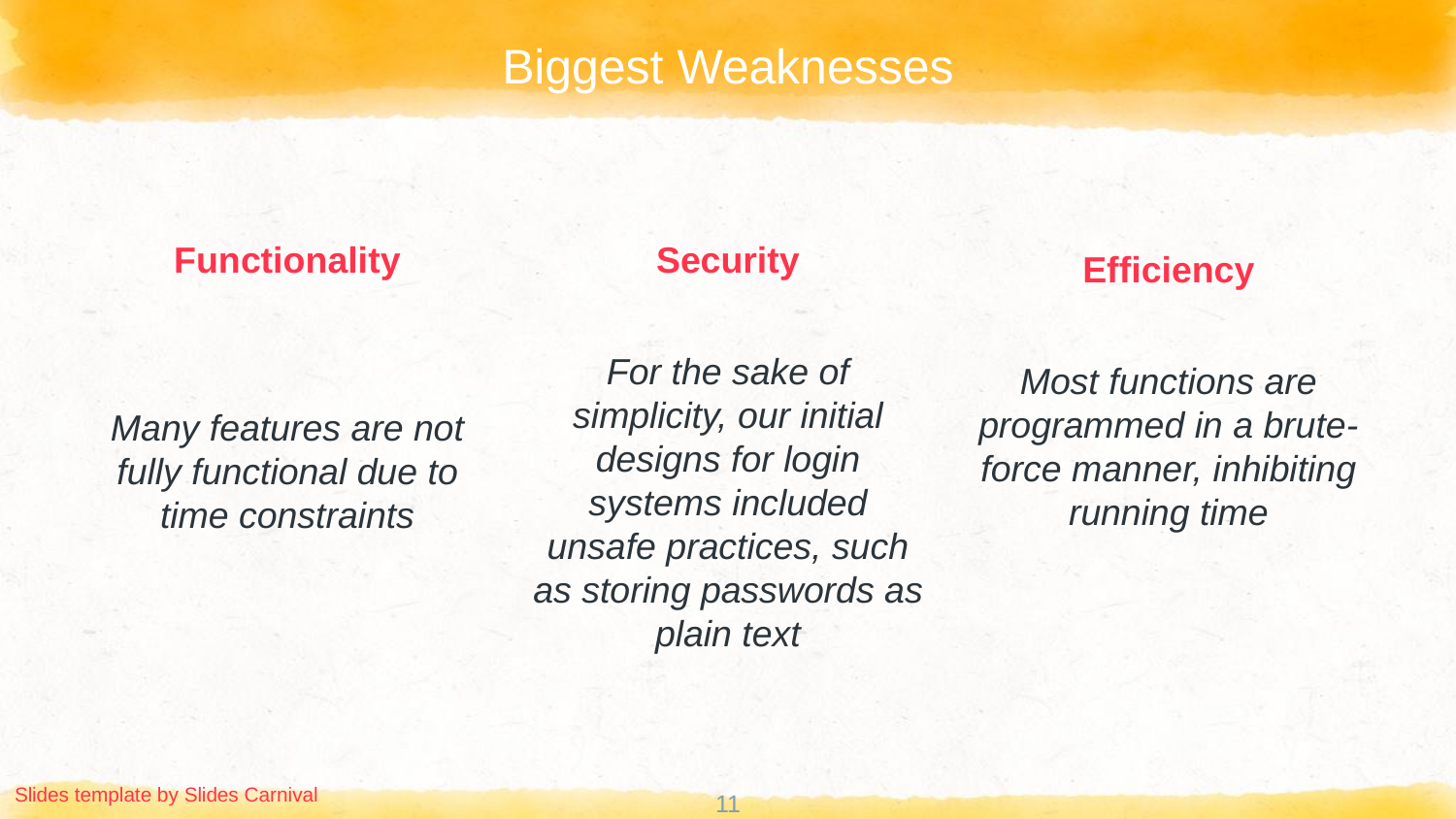

# Biggest Weaknesses
Functionality

Many features are not fully functional due to time constraints
Security

For the sake of simplicity, our initial designs for login systems included unsafe practices, such as storing passwords as plain text
Efficiency

Most functions are programmed in a brute-force manner, inhibiting running time

Slides template by Slides Carnival
11